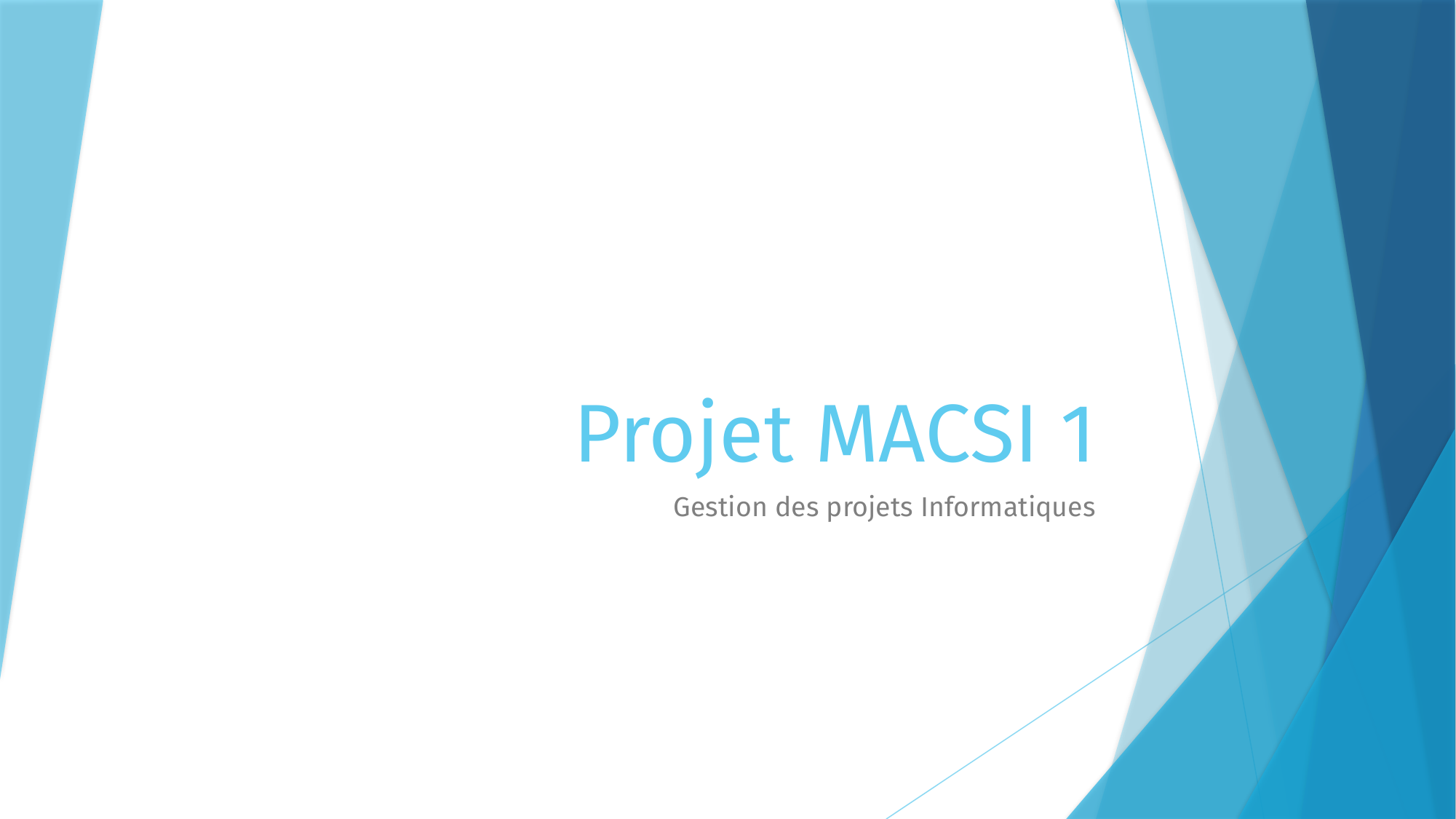

# Projet MACSI 1
Gestion des projets Informatiques